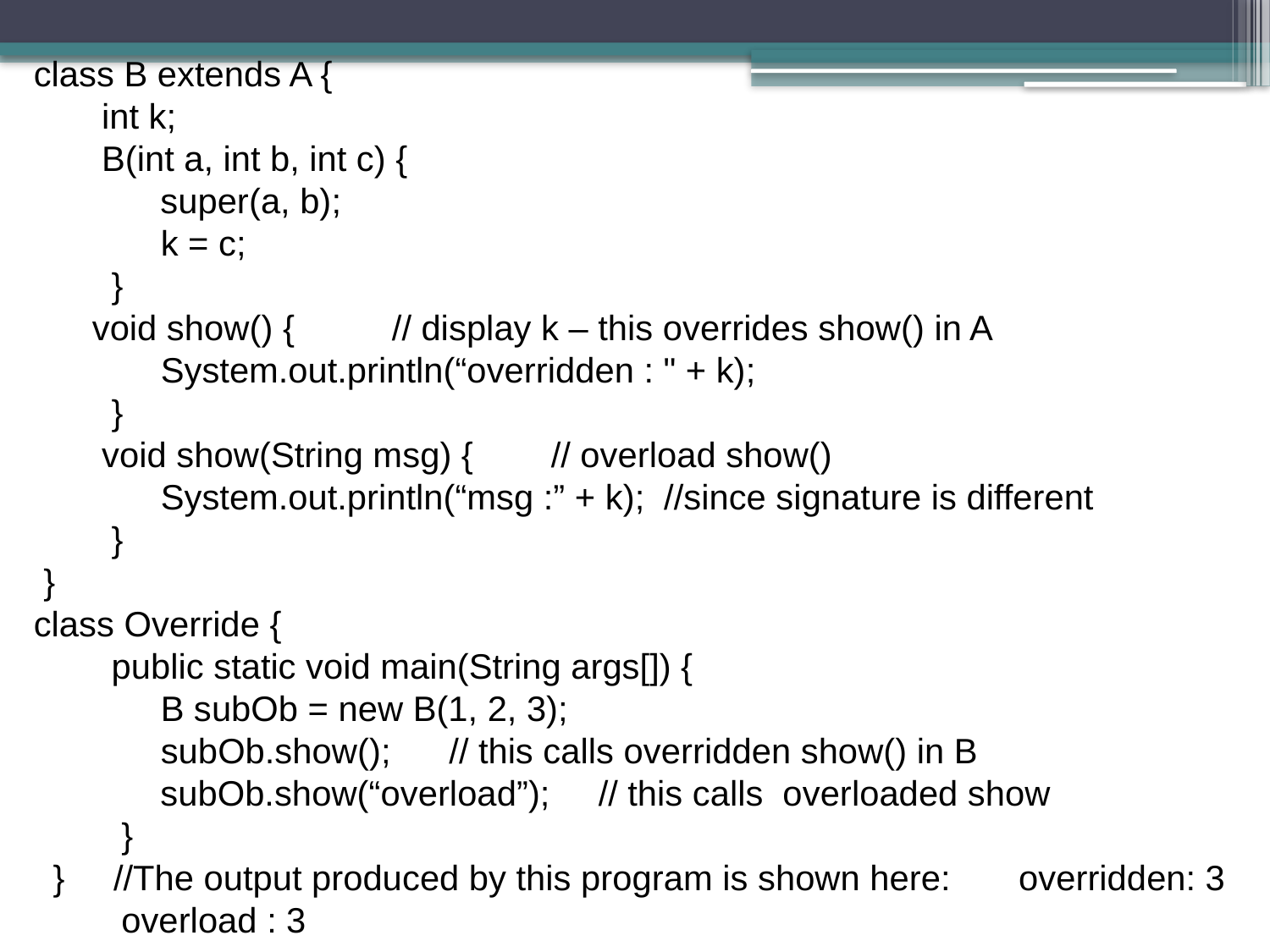

class B extends A {
       int k;
       B(int a, int b, int c) {
             super(a, b);
	k = c;
        }
      void show() {          // display k – this overrides show() in A
    	System.out.println(“overridden : " + k);
        }
       void show(String msg) {        // overload show()
        	System.out.println(“msg :” + k);  //since signature is different
        }
 }
class Override {
        public static void main(String args[]) {
	B subOb = new B(1, 2, 3);
	subOb.show();      // this calls overridden show() in B
             subOb.show(“overload”);     // this calls  overloaded show
         }
  }     //The output produced by this program is shown here:       overridden: 3
         overload : 3